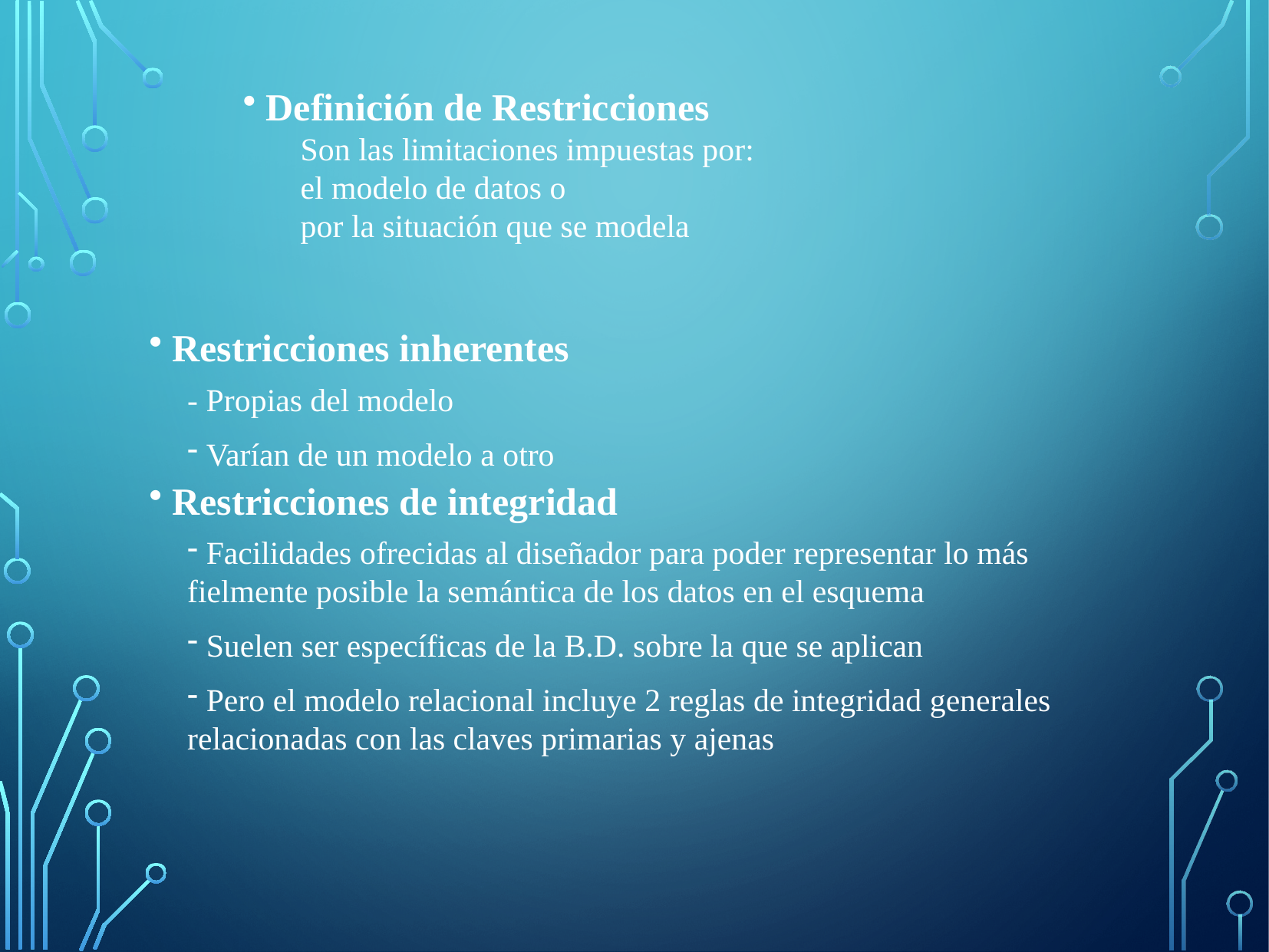

Definición de Restricciones
Son las limitaciones impuestas por:
el modelo de datos o
por la situación que se modela
 Restricciones inherentes
- Propias del modelo
 Varían de un modelo a otro
 Restricciones de integridad
 Facilidades ofrecidas al diseñador para poder representar lo más fielmente posible la semántica de los datos en el esquema
 Suelen ser específicas de la B.D. sobre la que se aplican
 Pero el modelo relacional incluye 2 reglas de integridad generales relacionadas con las claves primarias y ajenas